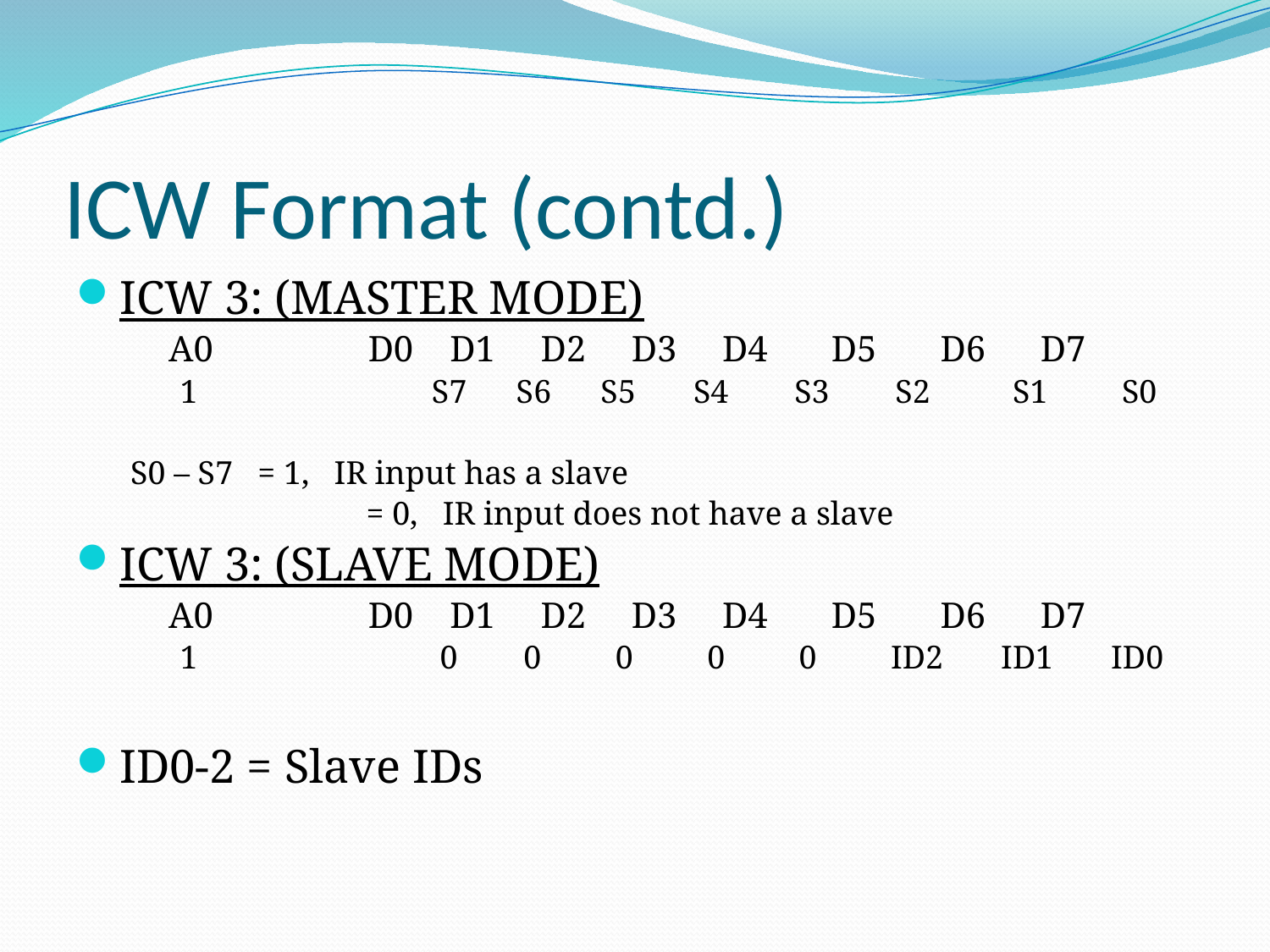

# ICW Format (contd.)
ICW 3: (MASTER MODE)
	      A0    	D0    D1     D2     D3     D4       D5       D6      D7
      1	                 S7      S6      S5       S4        S3        S2          S1         S0

S0 – S7   = 1,   IR input has a slave
		         = 0,   IR input does not have a slave
ICW 3: (SLAVE MODE)
	      A0    	D0    D1     D2     D3     D4       D5       D6      D7
      1	                  0        0         0         0         0         ID2       ID1       ID0

ID0-2 = Slave IDs